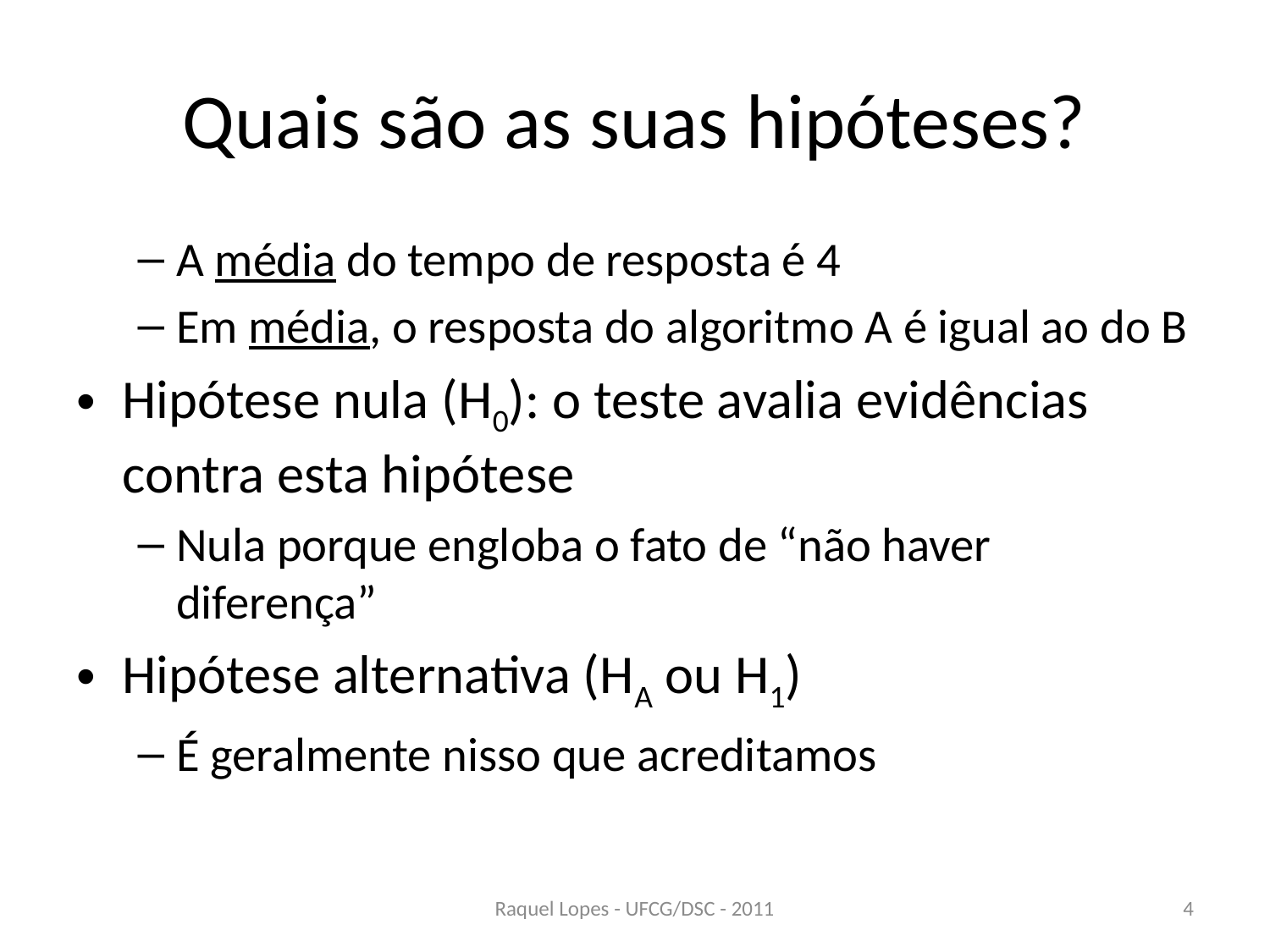

# Quais são as suas hipóteses?
A média do tempo de resposta é 4
Em média, o resposta do algoritmo A é igual ao do B
Hipótese nula (H0): o teste avalia evidências contra esta hipótese
Nula porque engloba o fato de “não haver diferença”
Hipótese alternativa (HA ou H1)
É geralmente nisso que acreditamos
Raquel Lopes - UFCG/DSC - 2011
4